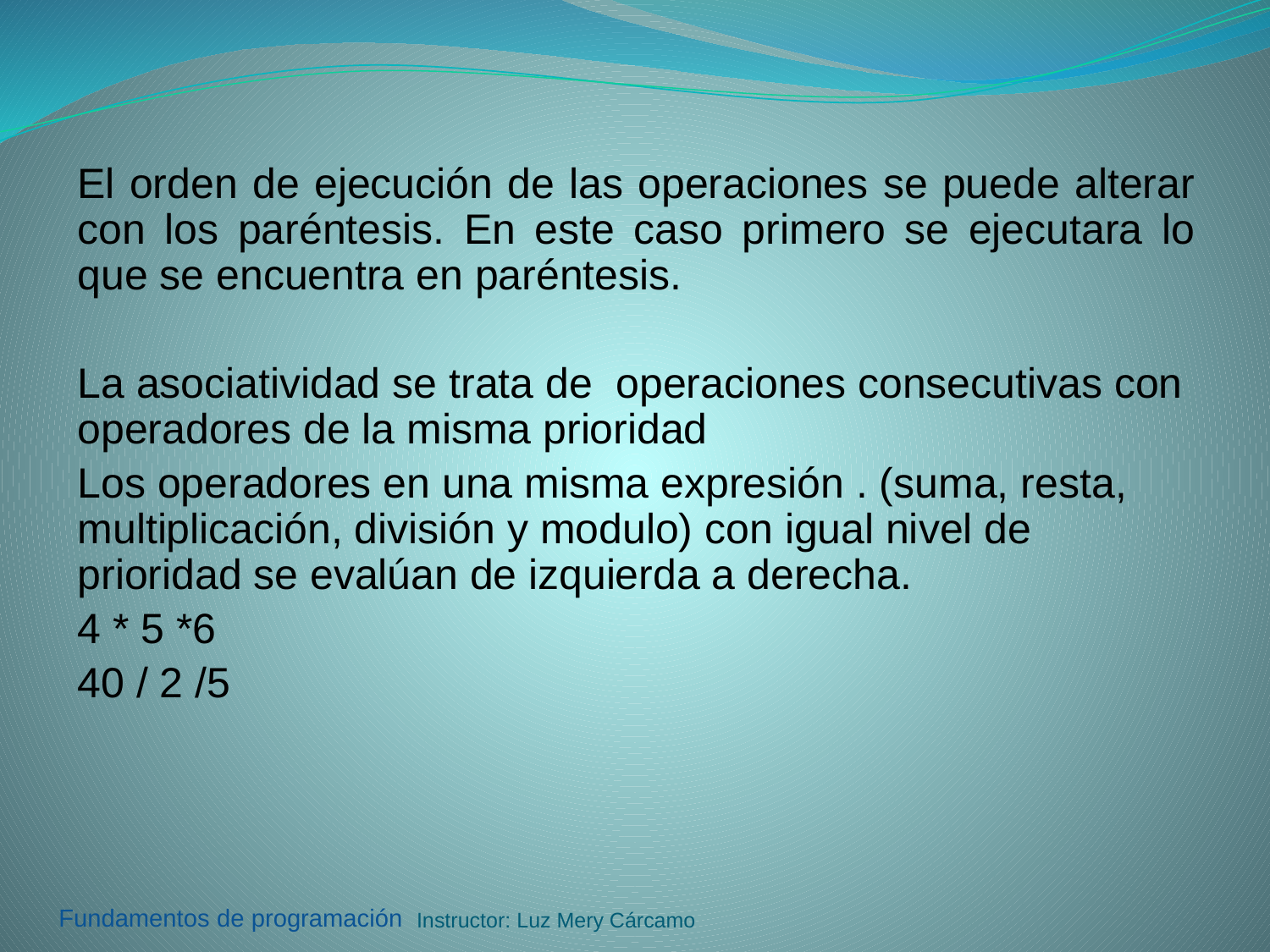

El orden de ejecución de las operaciones se puede alterar con los paréntesis. En este caso primero se ejecutara lo que se encuentra en paréntesis.

La asociatividad se trata de  operaciones consecutivas con operadores de la misma prioridad
Los operadores en una misma expresión . (suma, resta, multiplicación, división y modulo) con igual nivel de prioridad se evalúan de izquierda a derecha.
4 * 5 *6
40 / 2 /5

Instructor: Luz Mery Cárcamo